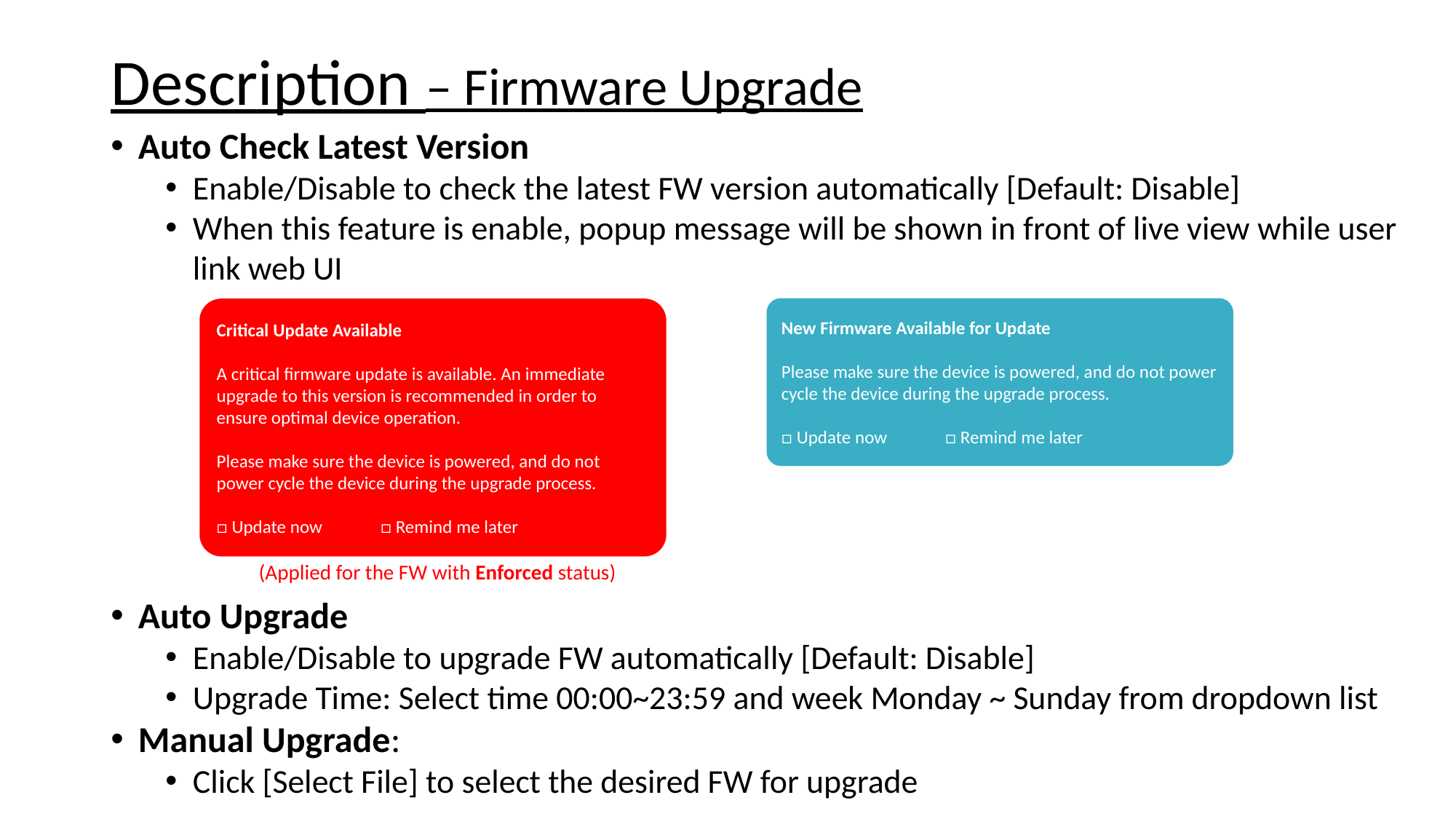

# Description – Firmware Upgrade
Auto Check Latest Version
Enable/Disable to check the latest FW version automatically [Default: Disable]
When this feature is enable, popup message will be shown in front of live view while user link web UI

Auto Upgrade
Enable/Disable to upgrade FW automatically [Default: Disable]
Upgrade Time: Select time 00:00~23:59 and week Monday ~ Sunday from dropdown list
Manual Upgrade:
Click [Select File] to select the desired FW for upgrade

New Firmware Available for Update

Please make sure the device is powered, and do not power cycle the device during the upgrade process.

□ Update now              □ Remind me later
Critical Update Available

A critical firmware update is available. An immediate upgrade to this version is recommended in order to ensure optimal device operation.

Please make sure the device is powered, and do not power cycle the device during the upgrade process.

□ Update now              □ Remind me later
 (Applied for the FW with Enforced status)